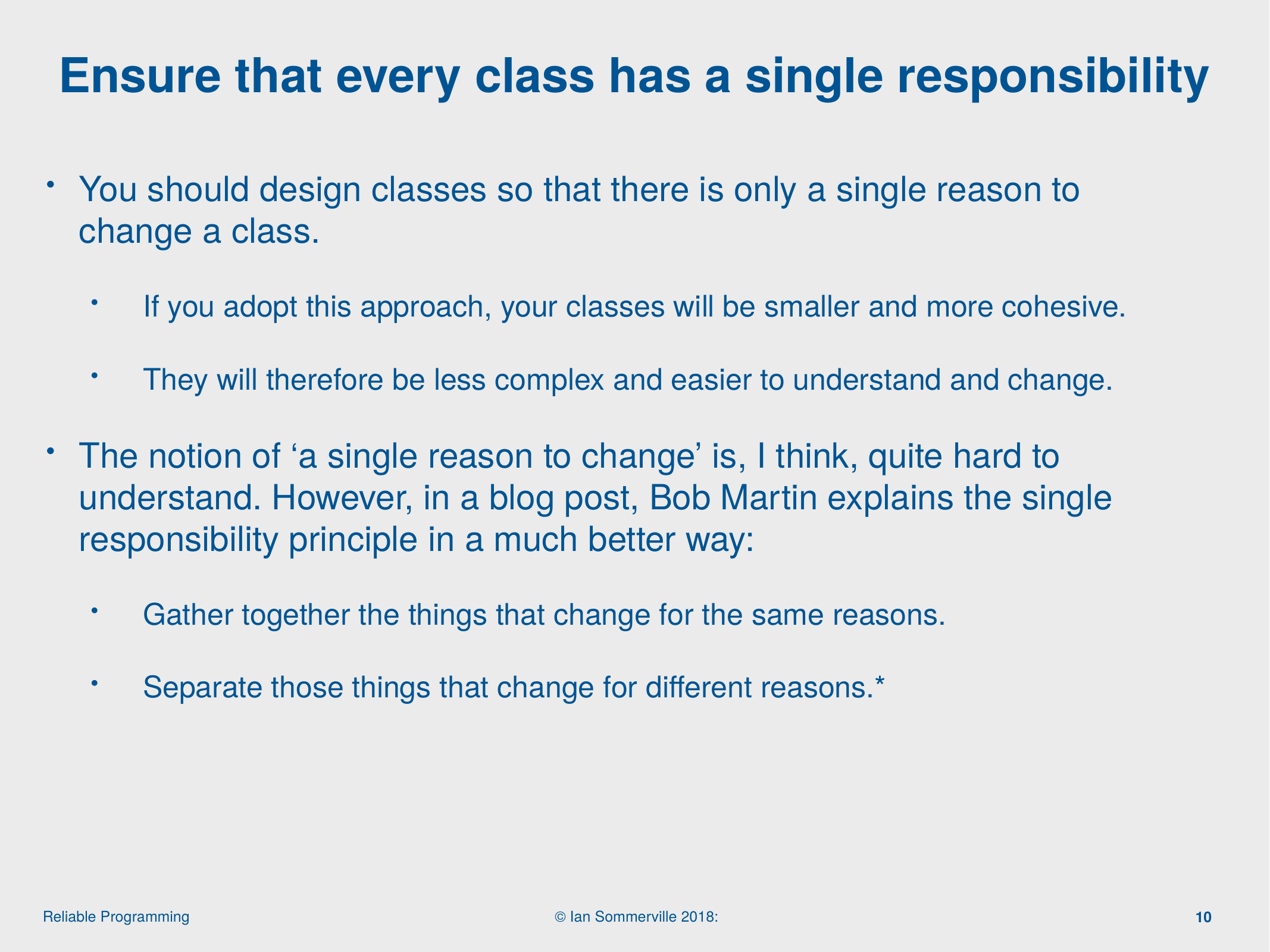

# Ensure that every class has a single responsibility
You should design classes so that there is only a single reason to change a class.
If you adopt this approach, your classes will be smaller and more cohesive.
They will therefore be less complex and easier to understand and change.
The notion of ‘a single reason to change’ is, I think, quite hard to understand. However, in a blog post, Bob Martin explains the single responsibility principle in a much better way:
Gather together the things that change for the same reasons.
Separate those things that change for different reasons.*
10